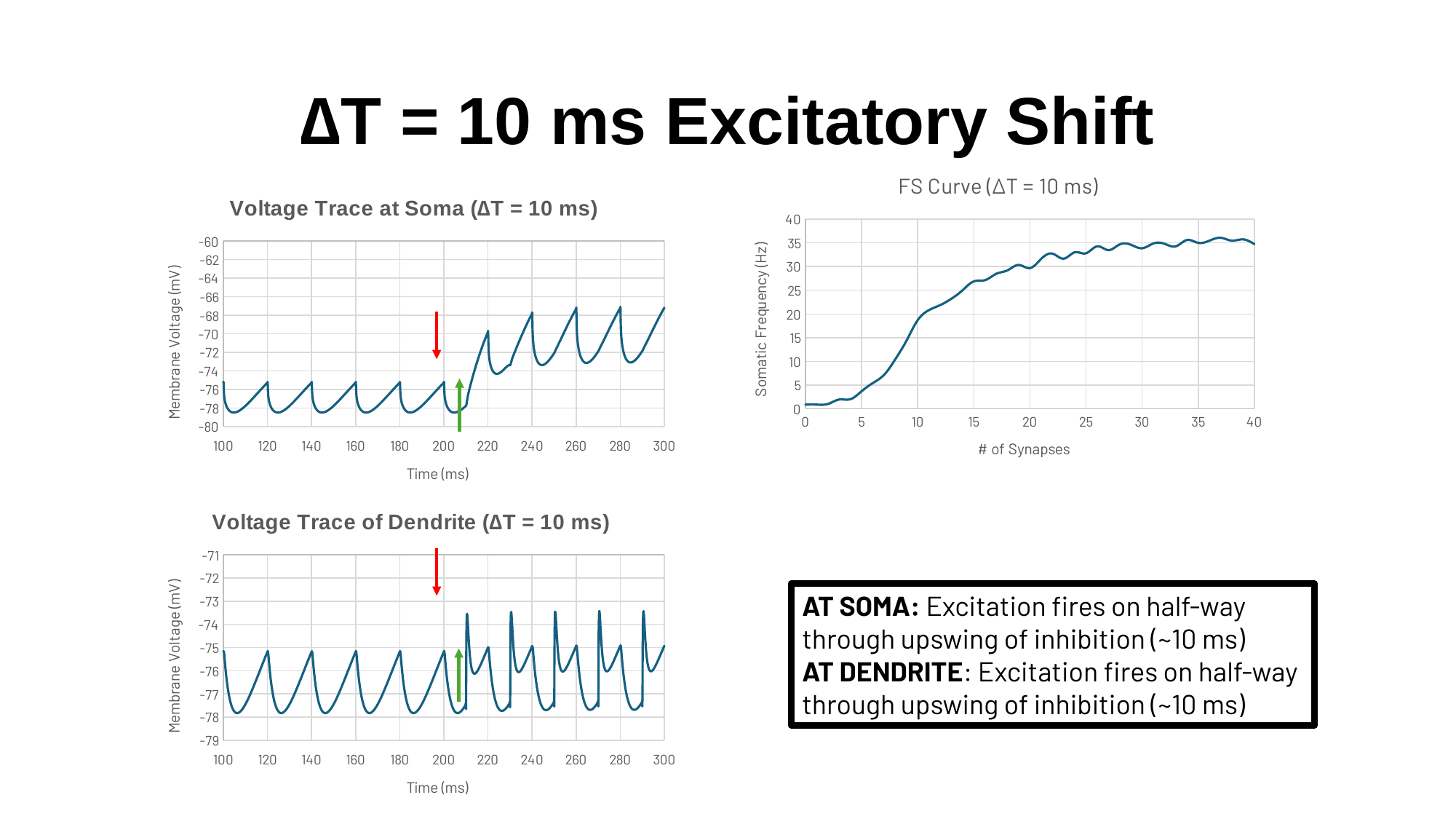

# ∆T = 10 ms Excitatory Shift

### Chart: FS Curve (∆T = 10 ms)

| Category |  |
|---|---|

### Chart: Voltage Trace at Soma (∆T = 10 ms)

| Category |  |
|---|---|

### Chart: Voltage Trace of Dendrite (∆T = 10 ms)

| Category |  |
|---|---|
AT SOMA: Excitation fires on half-way through upswing of inhibition (~10 ms)
AT DENDRITE: Excitation fires on half-way through upswing of inhibition (~10 ms)